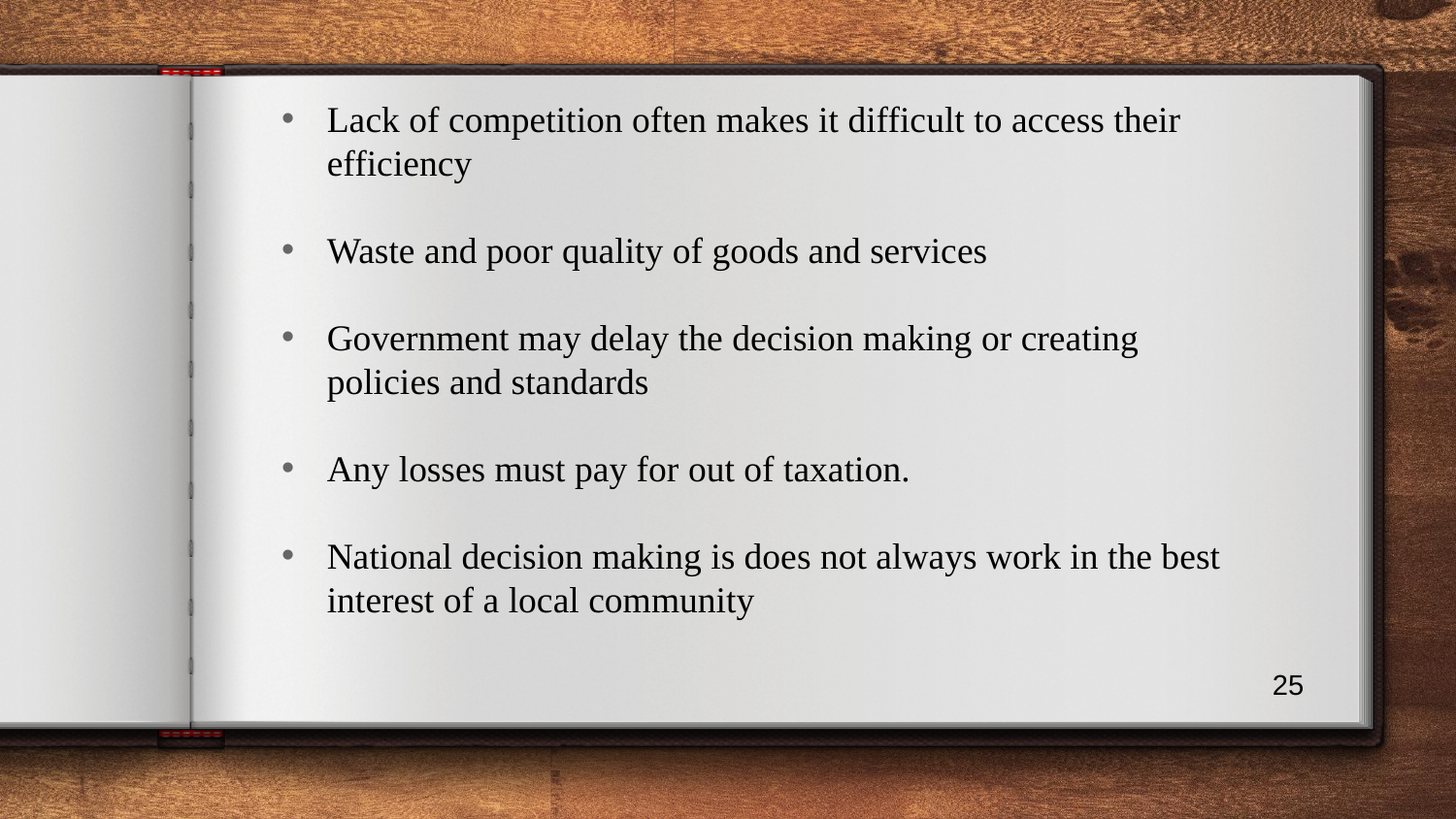

Lack of competition often makes it difficult to access their efficiency

Waste and poor quality of goods and services

Government may delay the decision making or creating policies and standards

Any losses must pay for out of taxation.

National decision making is does not always work in the best interest of a local community
25